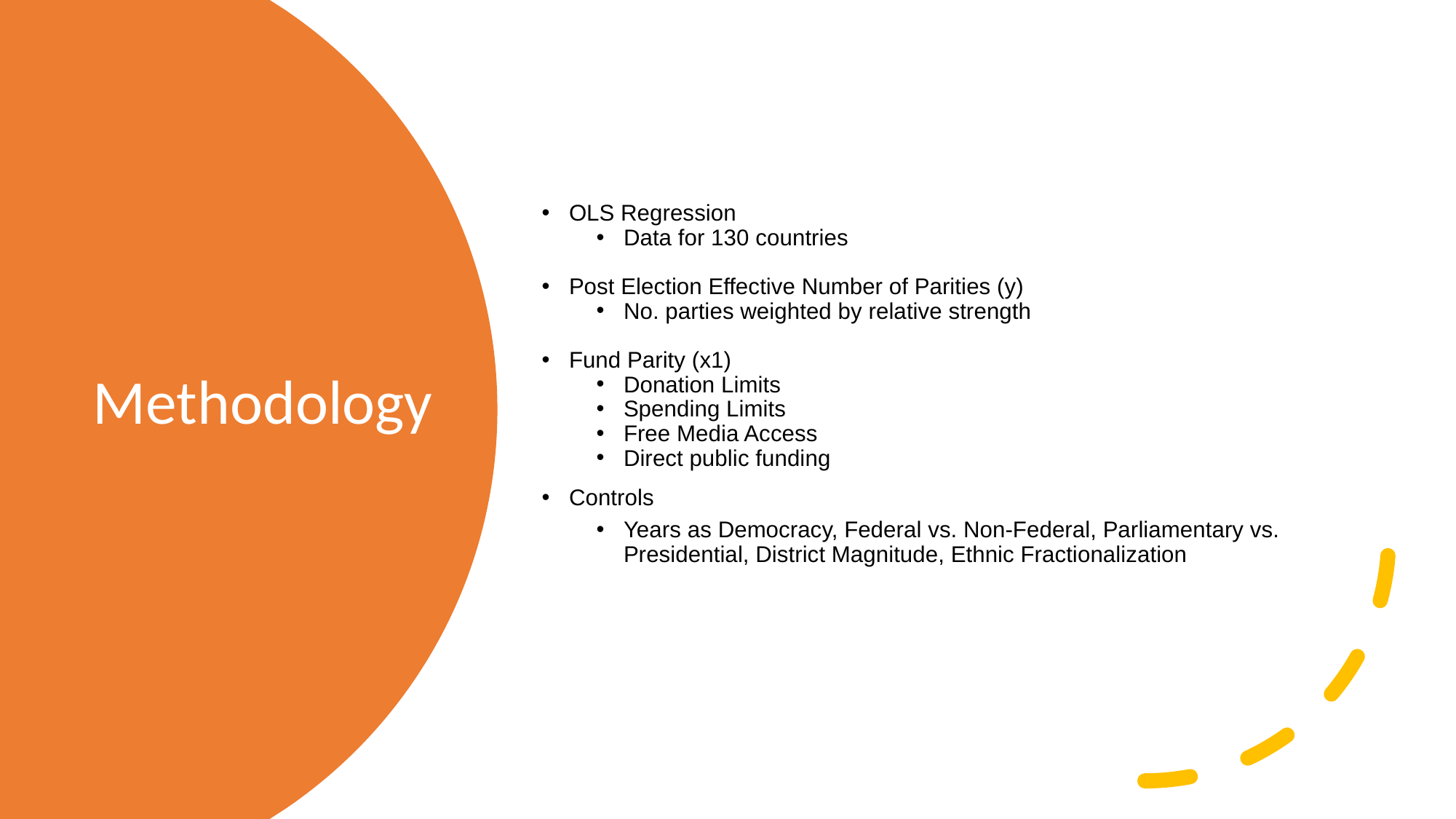

OLS Regression
Data for 130 countries

Post Election Effective Number of Parities (y)
No. parties weighted by relative strength

Fund Parity (x1)
Donation Limits
Spending Limits
Free Media Access
Direct public funding
Controls
Years as Democracy, Federal vs. Non-Federal, Parliamentary vs. Presidential, District Magnitude, Ethnic Fractionalization

# Methodology